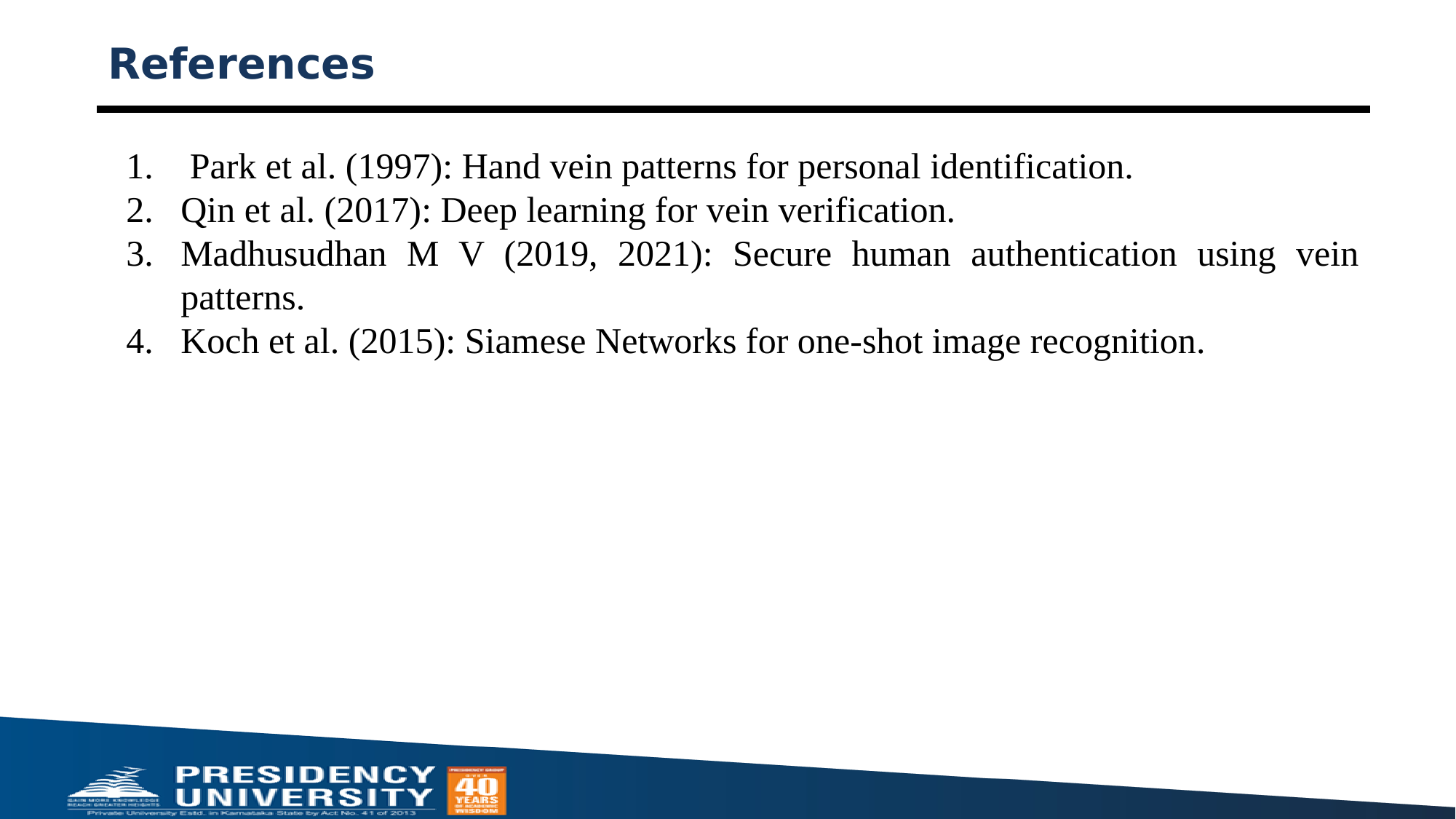

# References
 Park et al. (1997): Hand vein patterns for personal identification.
Qin et al. (2017): Deep learning for vein verification.
Madhusudhan M V (2019, 2021): Secure human authentication using vein patterns.
Koch et al. (2015): Siamese Networks for one-shot image recognition.